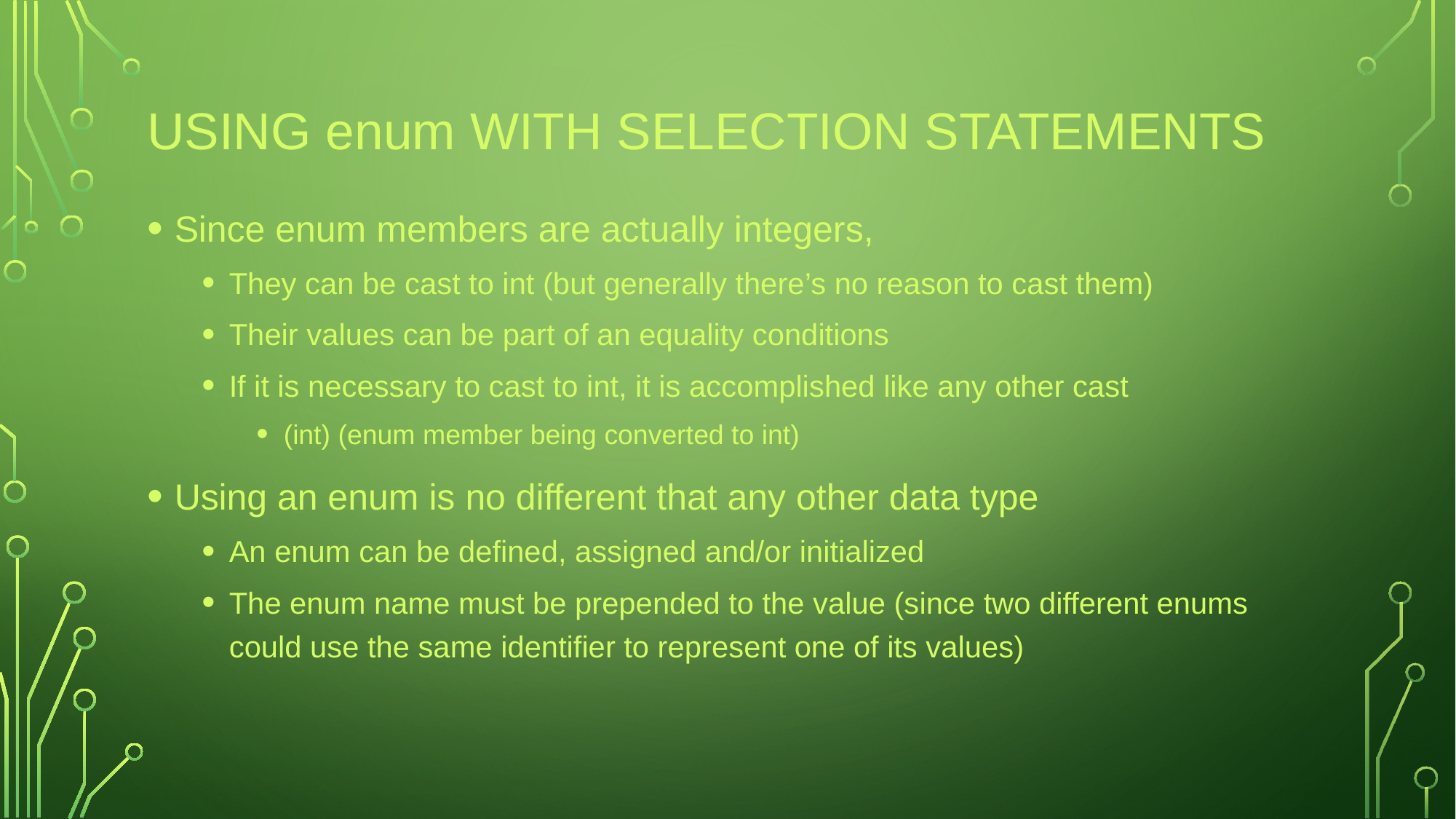

# Using enum with selection statements
Since enum members are actually integers,
They can be cast to int (but generally there’s no reason to cast them)
Their values can be part of an equality conditions
If it is necessary to cast to int, it is accomplished like any other cast
(int) (enum member being converted to int)
Using an enum is no different that any other data type
An enum can be defined, assigned and/or initialized
The enum name must be prepended to the value (since two different enums could use the same identifier to represent one of its values)